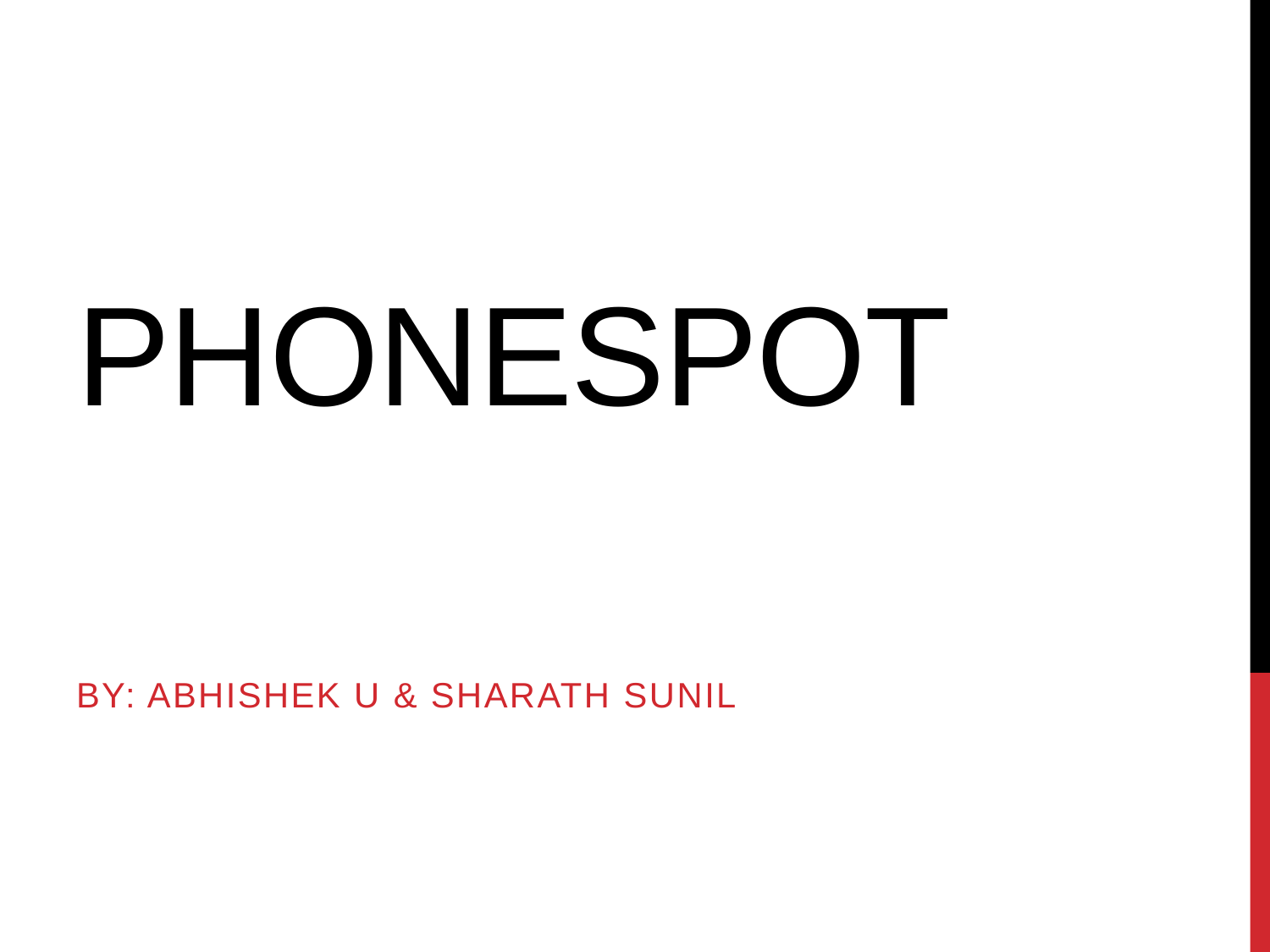

# PHONESPOT
By: abhishek u & sharath sunil